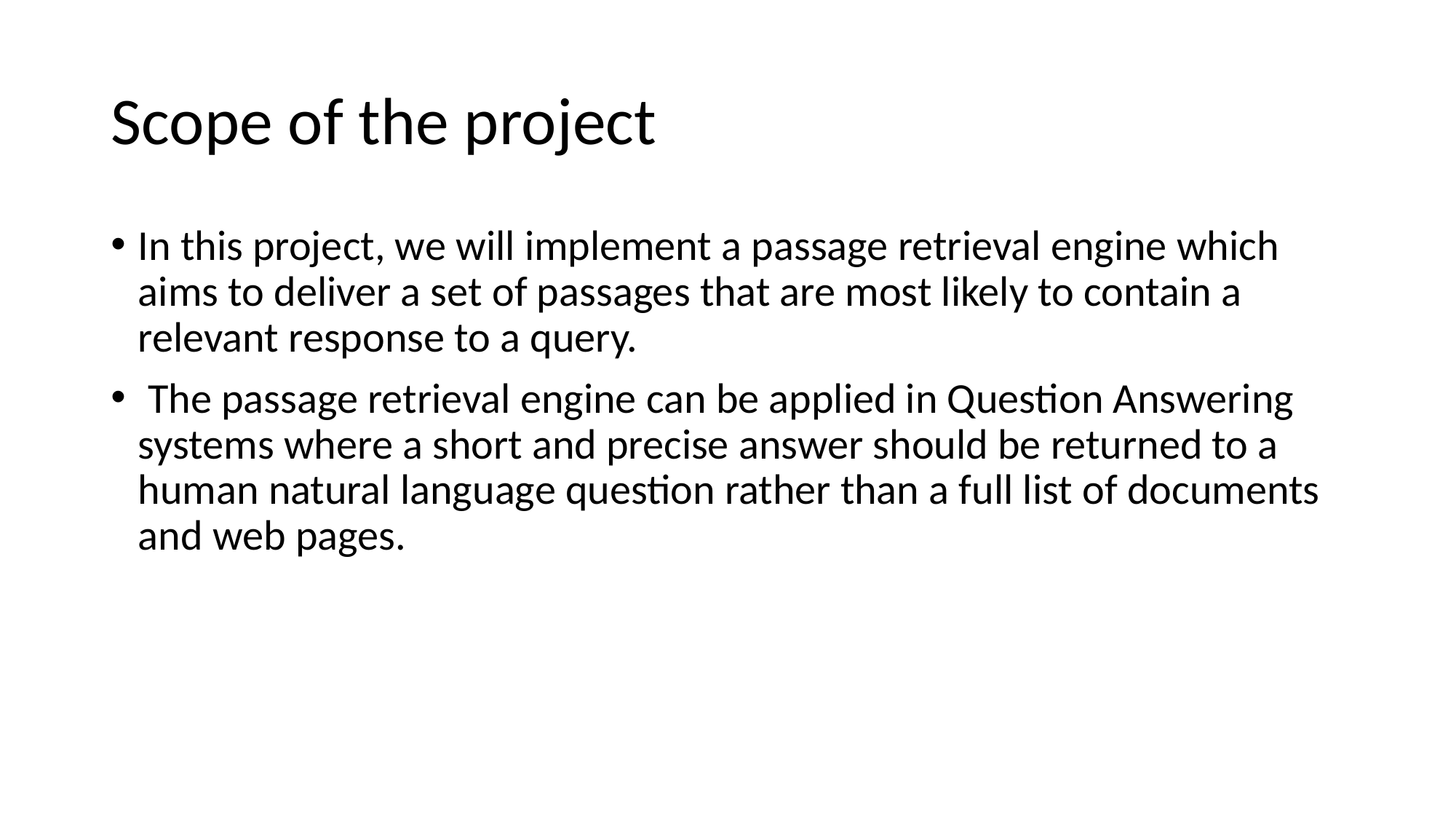

# Scope of the project
In this project, we will implement a passage retrieval engine which aims to deliver a set of passages that are most likely to contain a relevant response to a query.
 The passage retrieval engine can be applied in Question Answering systems where a short and precise answer should be returned to a human natural language question rather than a full list of documents and web pages.